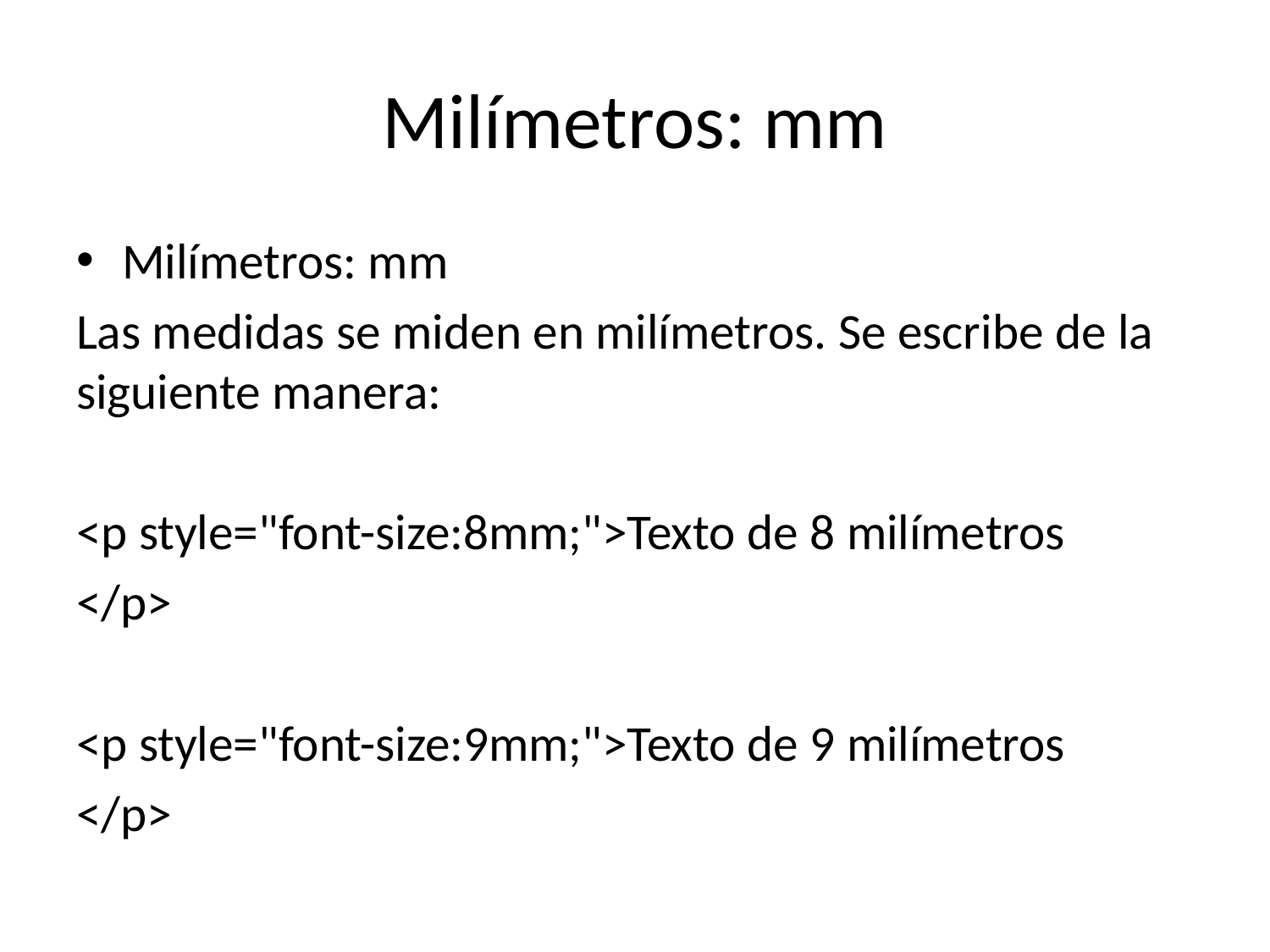

# Milímetros: mm
Milímetros: mm
Las medidas se miden en milímetros. Se escribe de la siguiente manera:

<p style="font-size:8mm;">Texto de 8 milímetros
</p>

<p style="font-size:9mm;">Texto de 9 milímetros
</p>